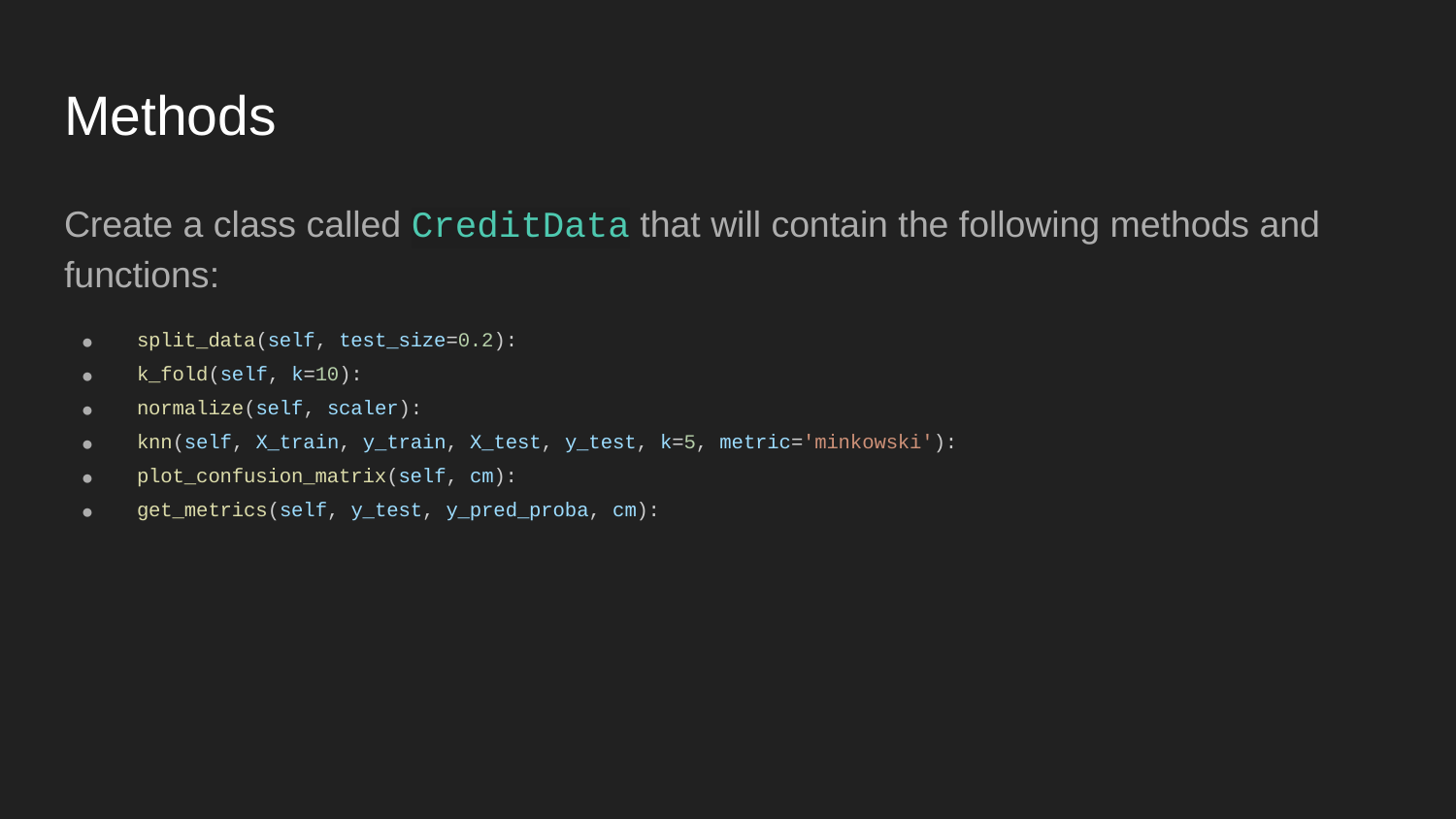

# Methods
Create a class called CreditData that will contain the following methods and functions:
split_data(self, test_size=0.2):
k_fold(self, k=10):
normalize(self, scaler):
knn(self, X_train, y_train, X_test, y_test, k=5, metric='minkowski'):
plot_confusion_matrix(self, cm):
get_metrics(self, y_test, y_pred_proba, cm):